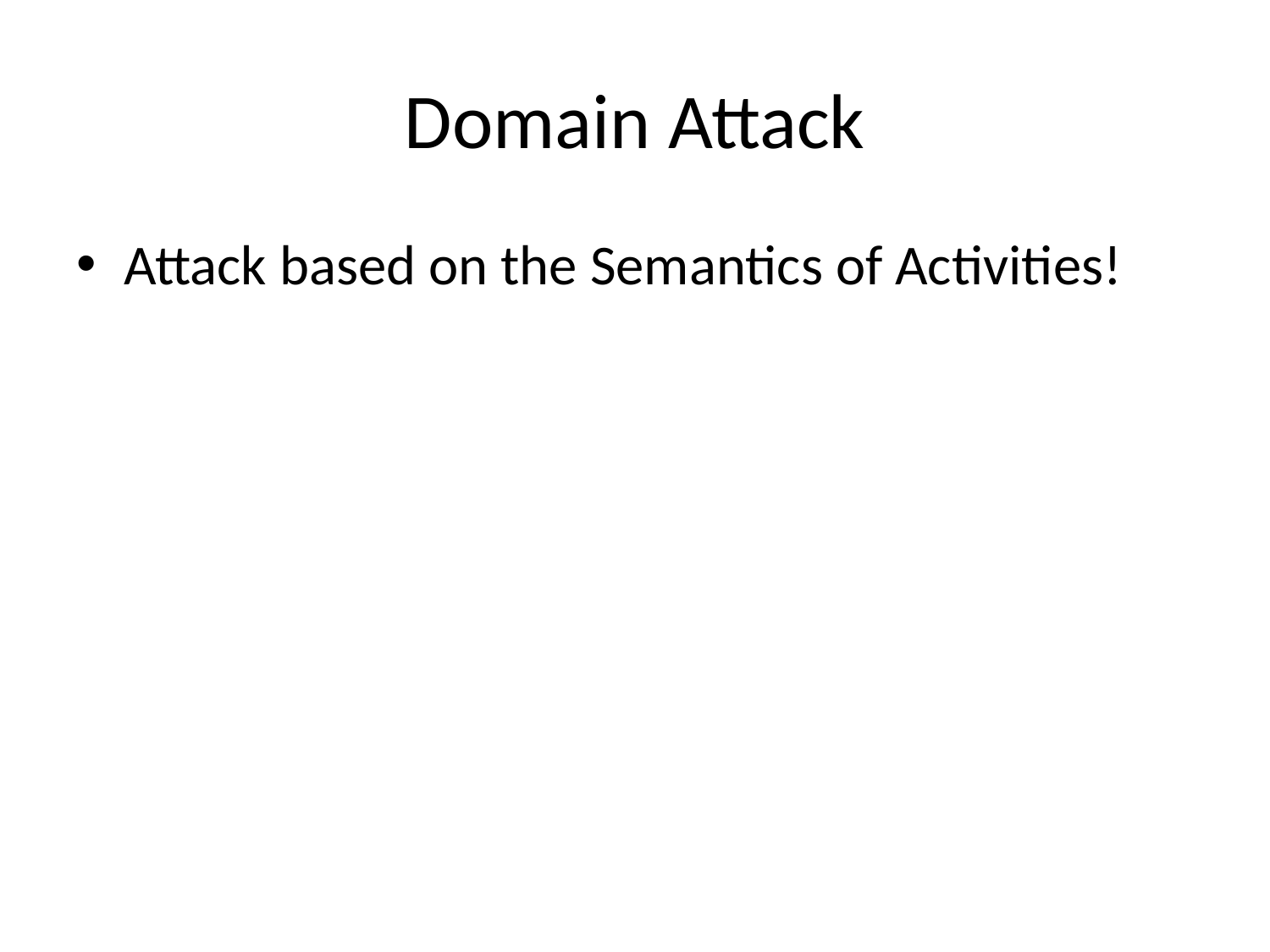

# Domain Attack
Attack based on the Semantics of Activities!